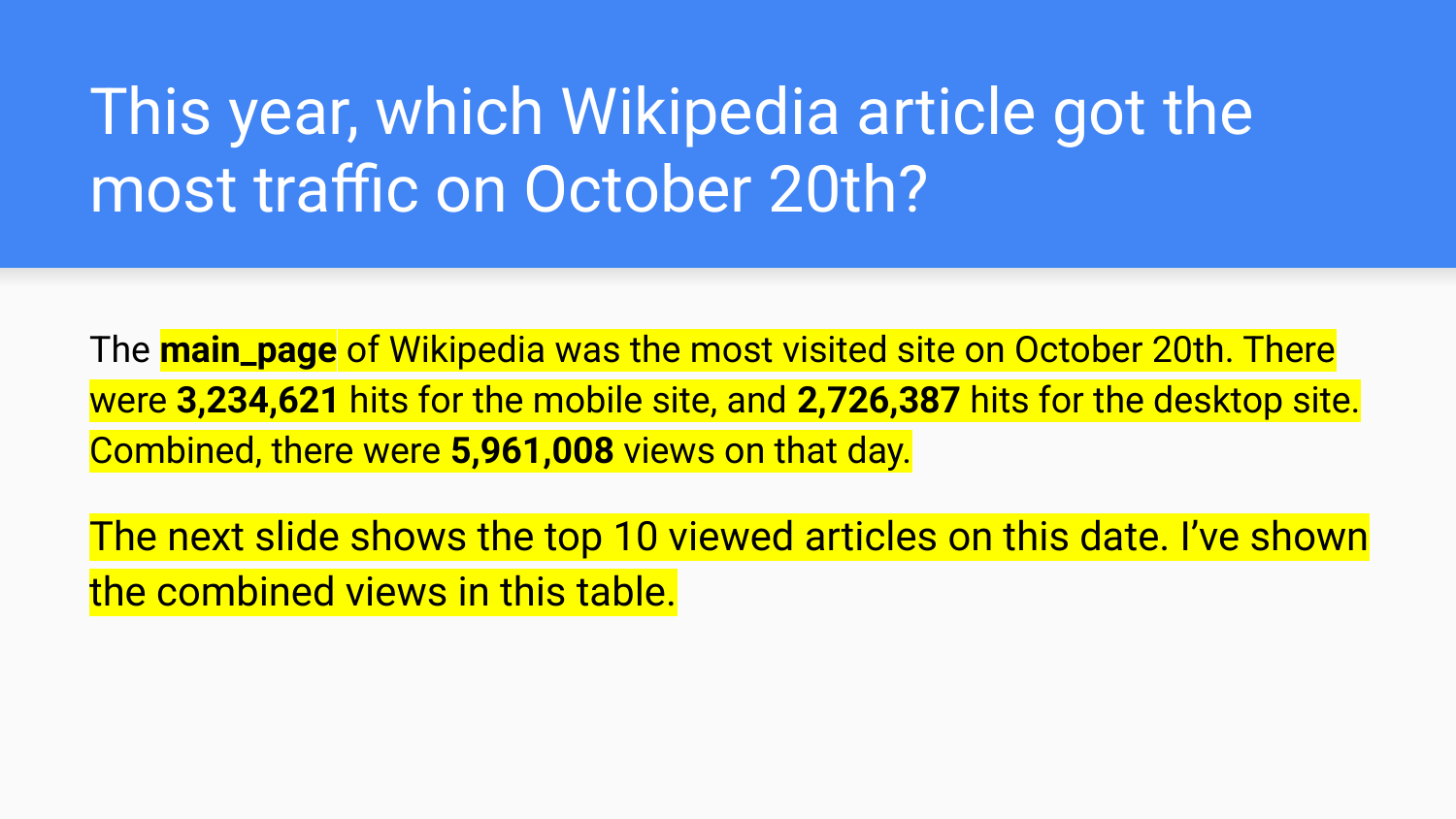

This year, which Wikipedia article got the most traffic on October 20th?
The main_page of Wikipedia was the most visited site on October 20th. There were 3,234,621 hits for the mobile site, and 2,726,387 hits for the desktop site. Combined, there were 5,961,008 views on that day.
The next slide shows the top 10 viewed articles on this date. I’ve shown the combined views in this table.